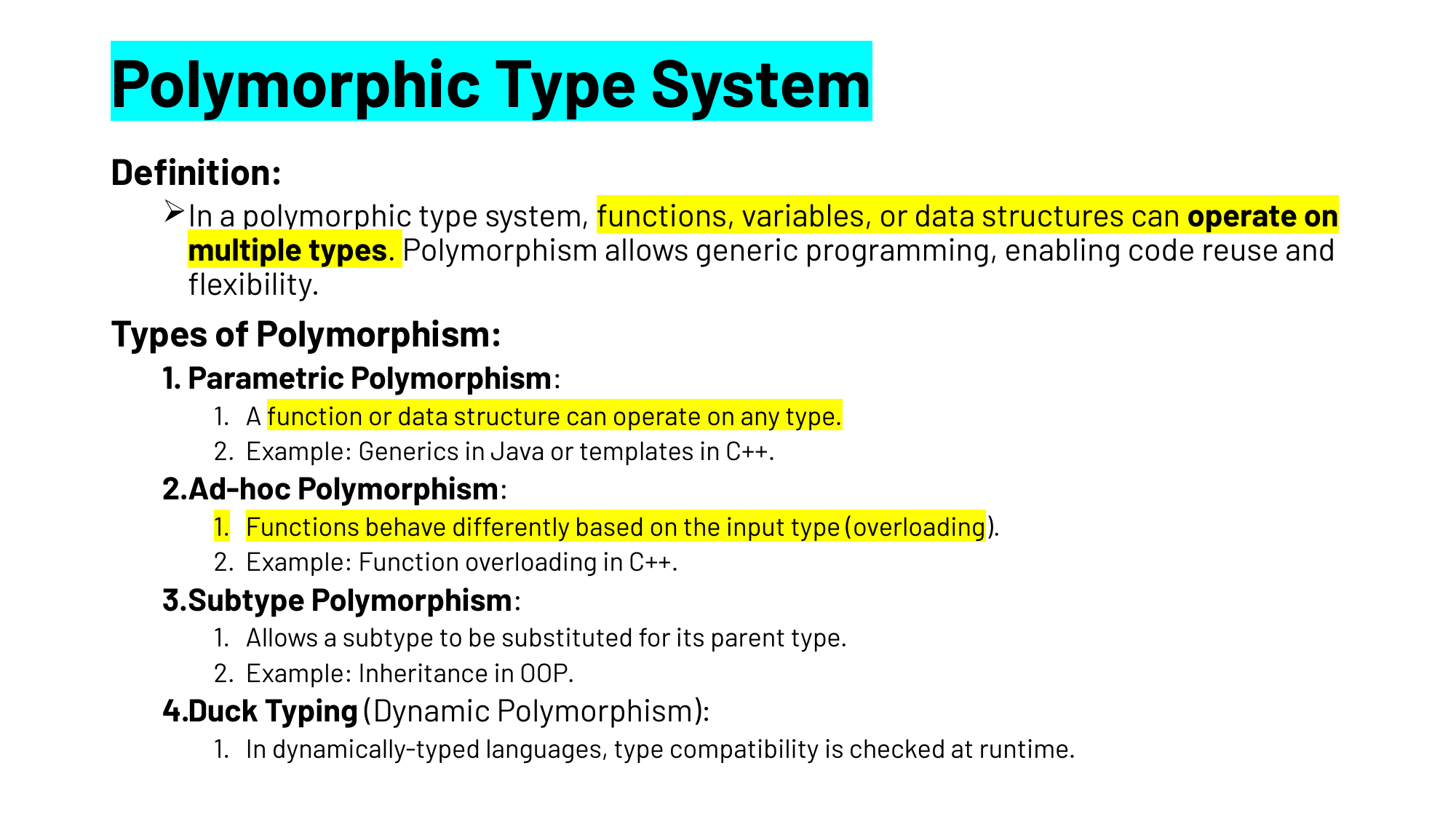

# Polymorphic Type System
Definition:
In a polymorphic type system, functions, variables, or data structures can operate on multiple types. Polymorphism allows generic programming, enabling code reuse and flexibility.
Types of Polymorphism:
Parametric Polymorphism:
A function or data structure can operate on any type.
Example: Generics in Java or templates in C++.
Ad-hoc Polymorphism:
Functions behave differently based on the input type (overloading).
Example: Function overloading in C++.
Subtype Polymorphism:
Allows a subtype to be substituted for its parent type.
Example: Inheritance in OOP.
Duck Typing (Dynamic Polymorphism):
In dynamically-typed languages, type compatibility is checked at runtime.